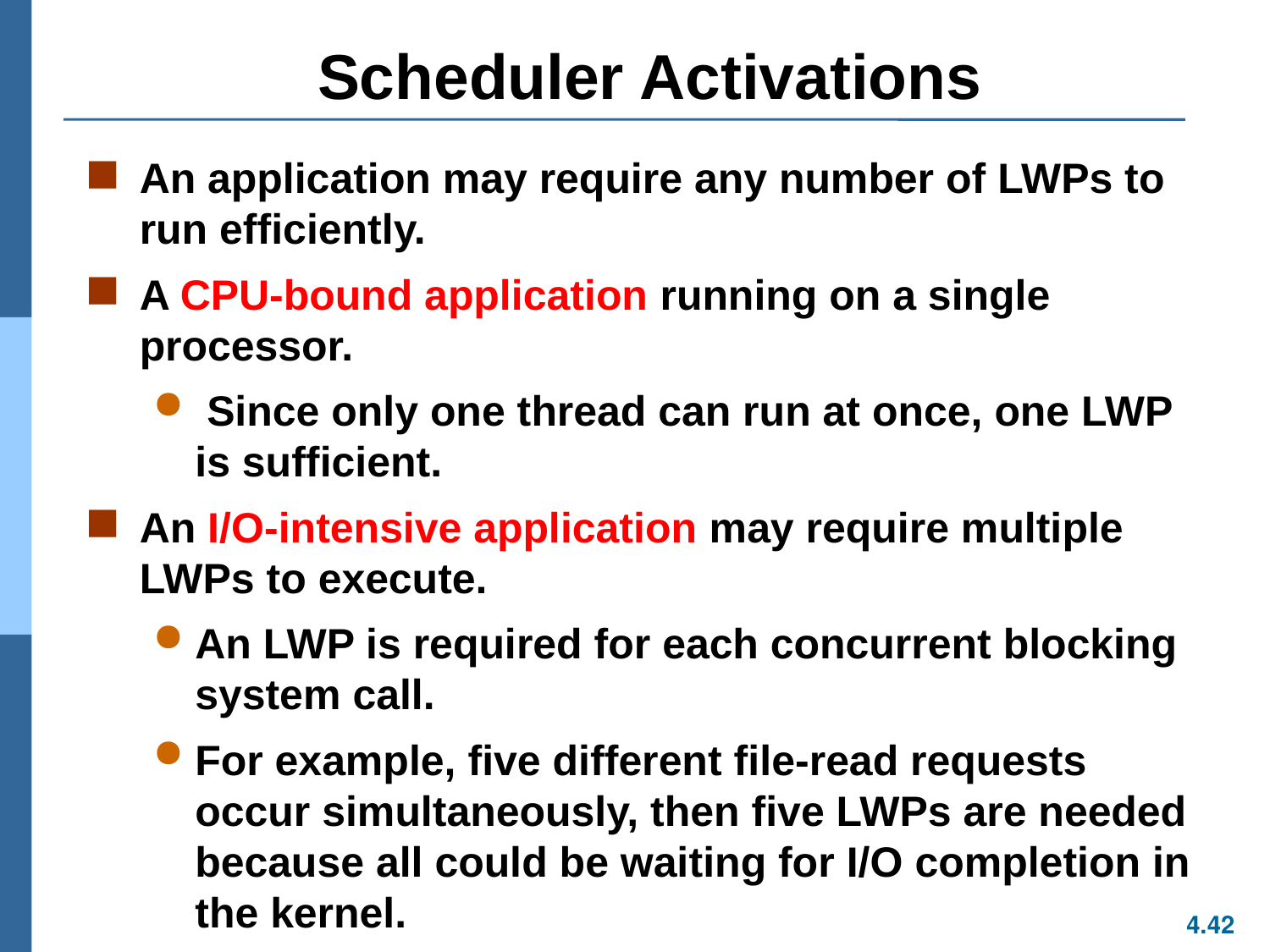

# Scheduler Activations
An application may require any number of LWPs to run efficiently.
A CPU-bound application running on a single processor.
 Since only one thread can run at once, one LWP is sufficient.
An I/O-intensive application may require multiple LWPs to execute.
An LWP is required for each concurrent blocking system call.
For example, five different file-read requests occur simultaneously, then five LWPs are needed because all could be waiting for I/O completion in the kernel.